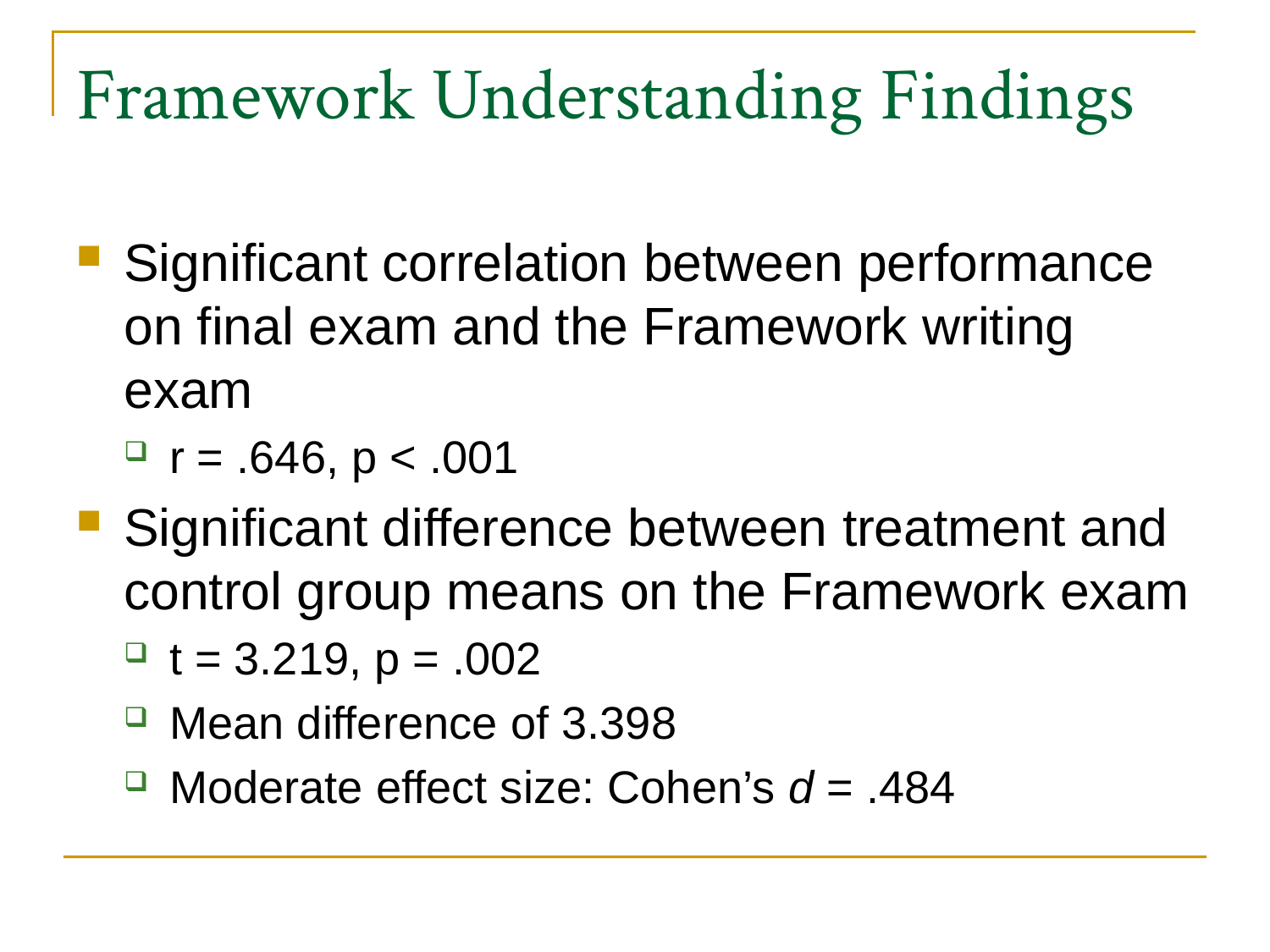

# Framework Understanding Findings
Significant correlation between performance on final exam and the Framework writing exam
r = .646, p < .001
Significant difference between treatment and control group means on the Framework exam
t = 3.219, p = .002
Mean difference of 3.398
Moderate effect size: Cohen’s d = .484